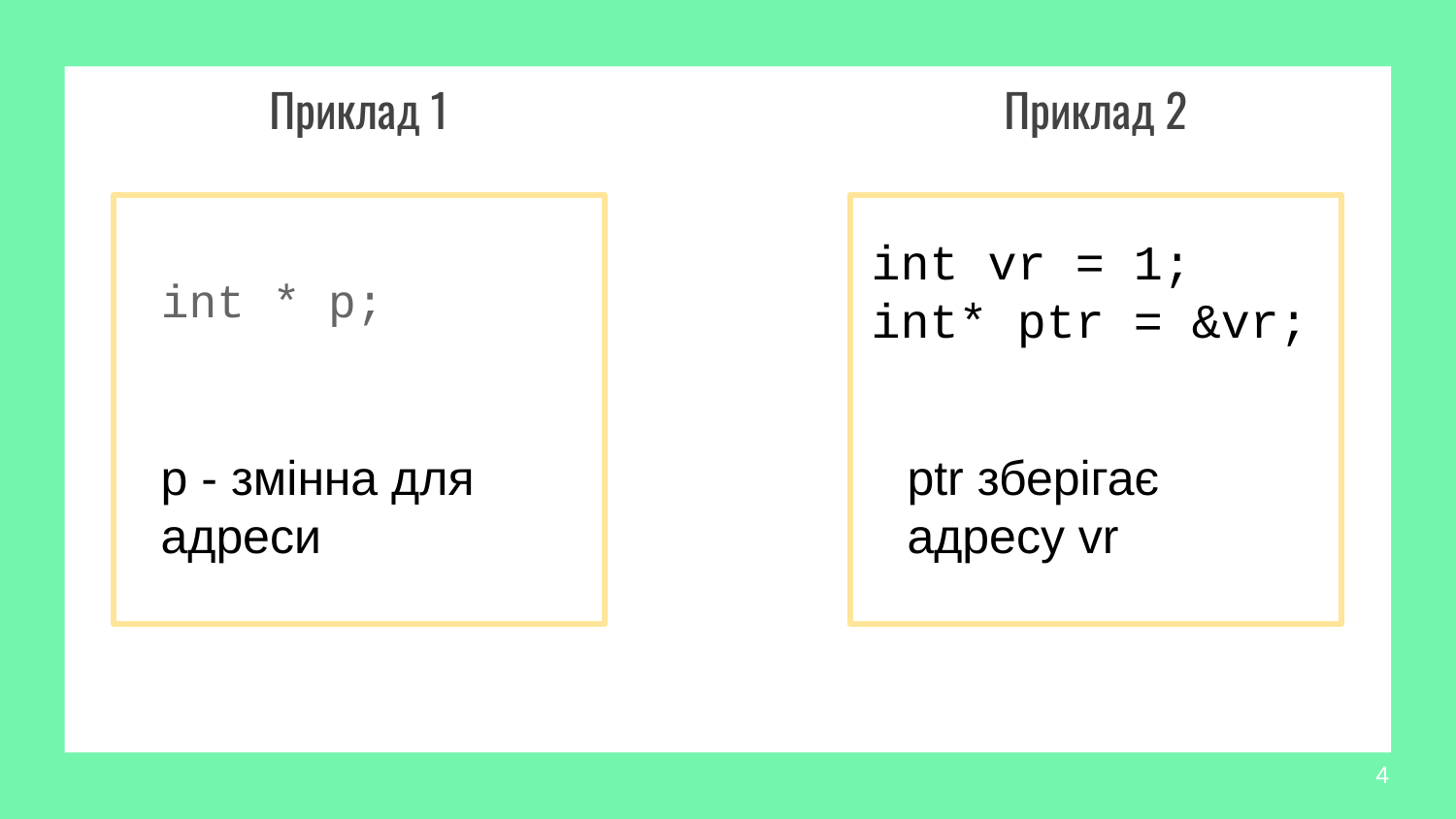

Приклад 2
# Приклад 1

int vr = 1;
int* ptr = &vr;
int * p;
p - змінна для адреси
ptr зберігає  адресу vr
4